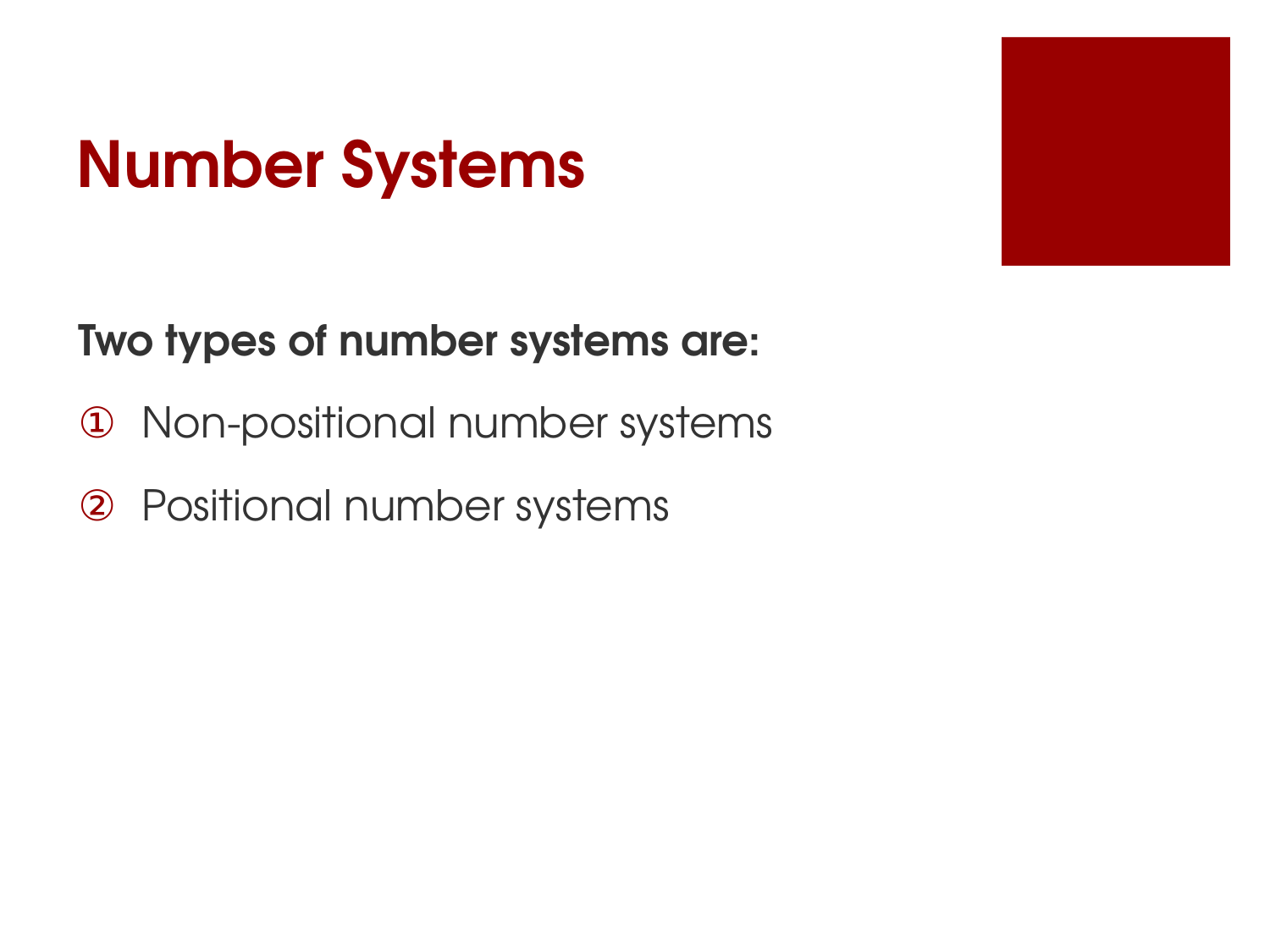

# Number Systems
Two types of number systems are:
Non-positional number systems
Positional number systems